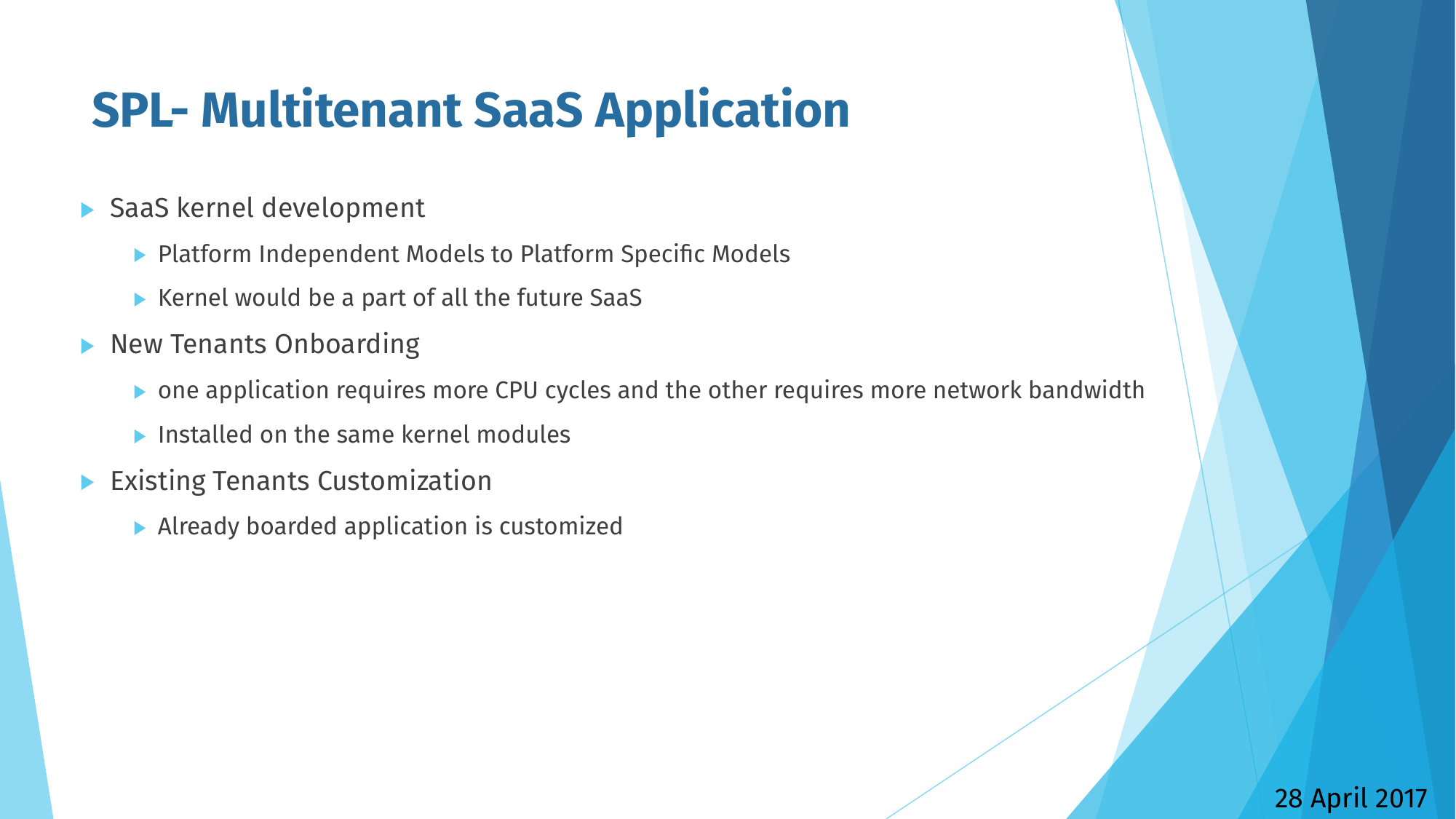

# SPL- Multitenant SaaS Application

SaaS kernel development
Platform Independent Models to Platform Specific Models
Kernel would be a part of all the future SaaS
New Tenants Onboarding
one application requires more CPU cycles and the other requires more network bandwidth
Installed on the same kernel modules
Existing Tenants Customization
Already boarded application is customized

28 April 2017